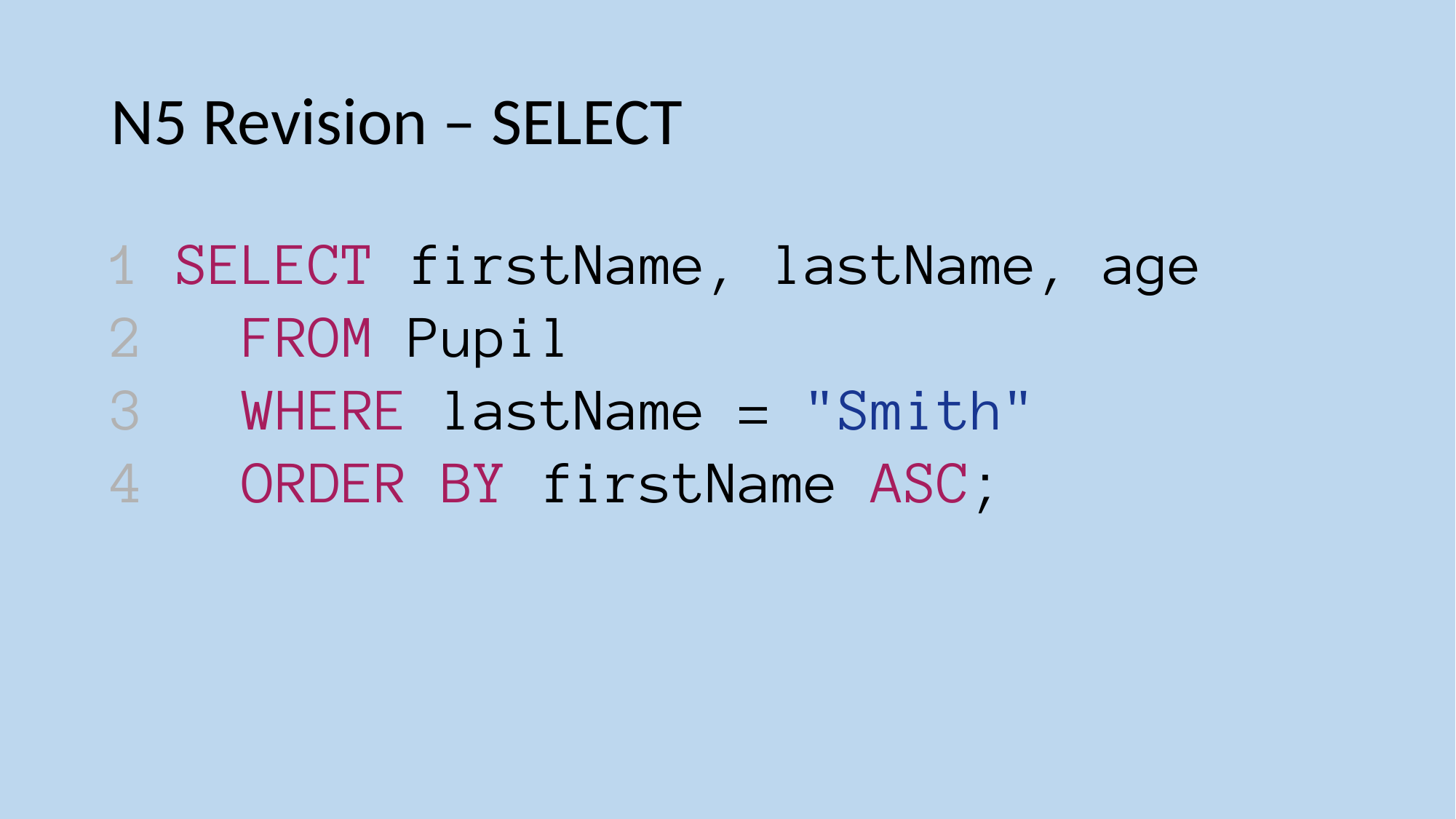

# N5 Revision – SELECT
1 SELECT firstName, lastName, age
2   FROM Pupil
3   WHERE lastName = "Smith"
4   ORDER BY firstName ASC;